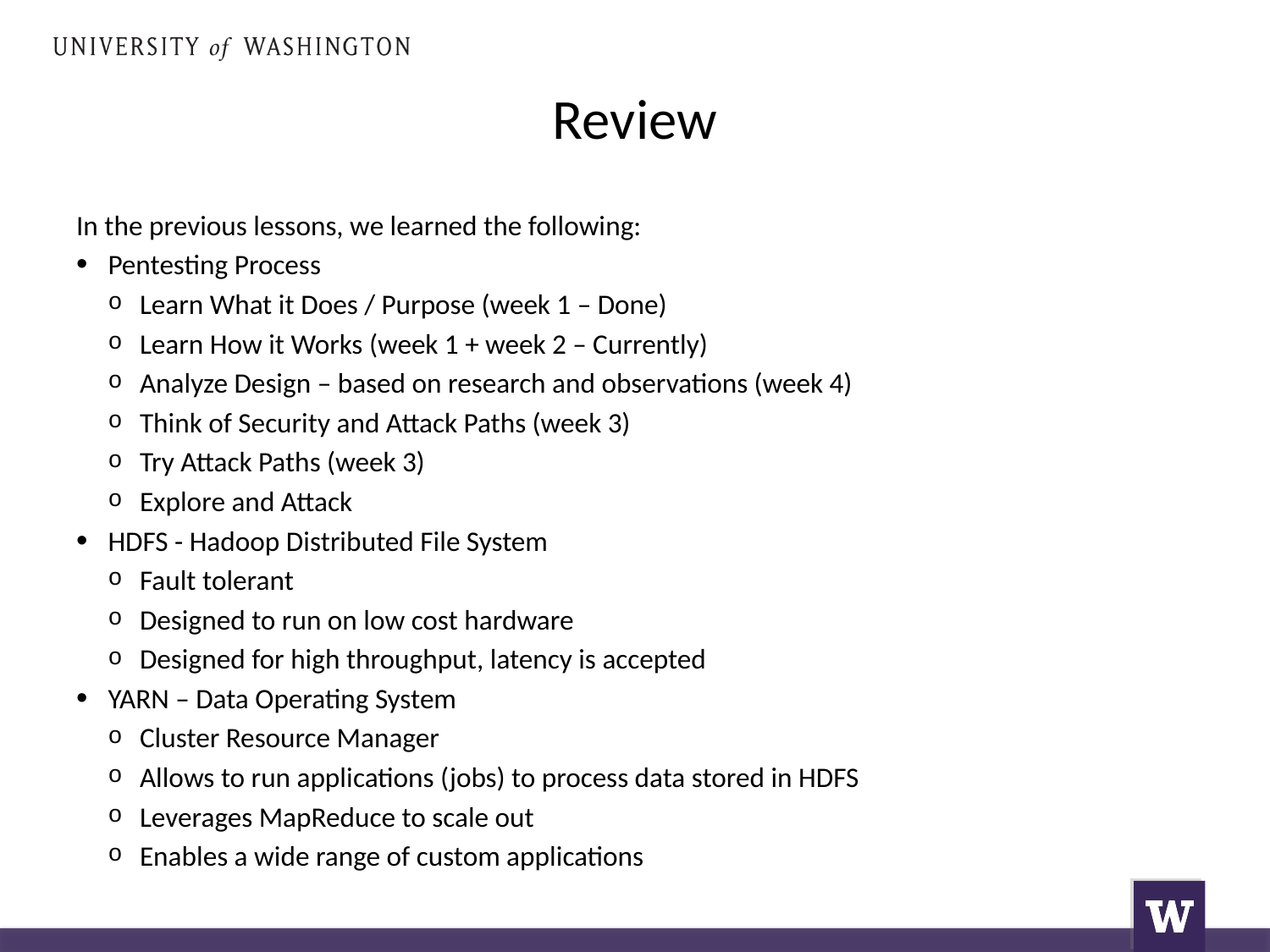

# Review
In the previous lessons, we learned the following:
Pentesting Process
Learn What it Does / Purpose (week 1 – Done)
Learn How it Works (week 1 + week 2 – Currently)
Analyze Design – based on research and observations (week 4)
Think of Security and Attack Paths (week 3)
Try Attack Paths (week 3)
Explore and Attack
HDFS - Hadoop Distributed File System
Fault tolerant
Designed to run on low cost hardware
Designed for high throughput, latency is accepted
YARN – Data Operating System
Cluster Resource Manager
Allows to run applications (jobs) to process data stored in HDFS
Leverages MapReduce to scale out
Enables a wide range of custom applications